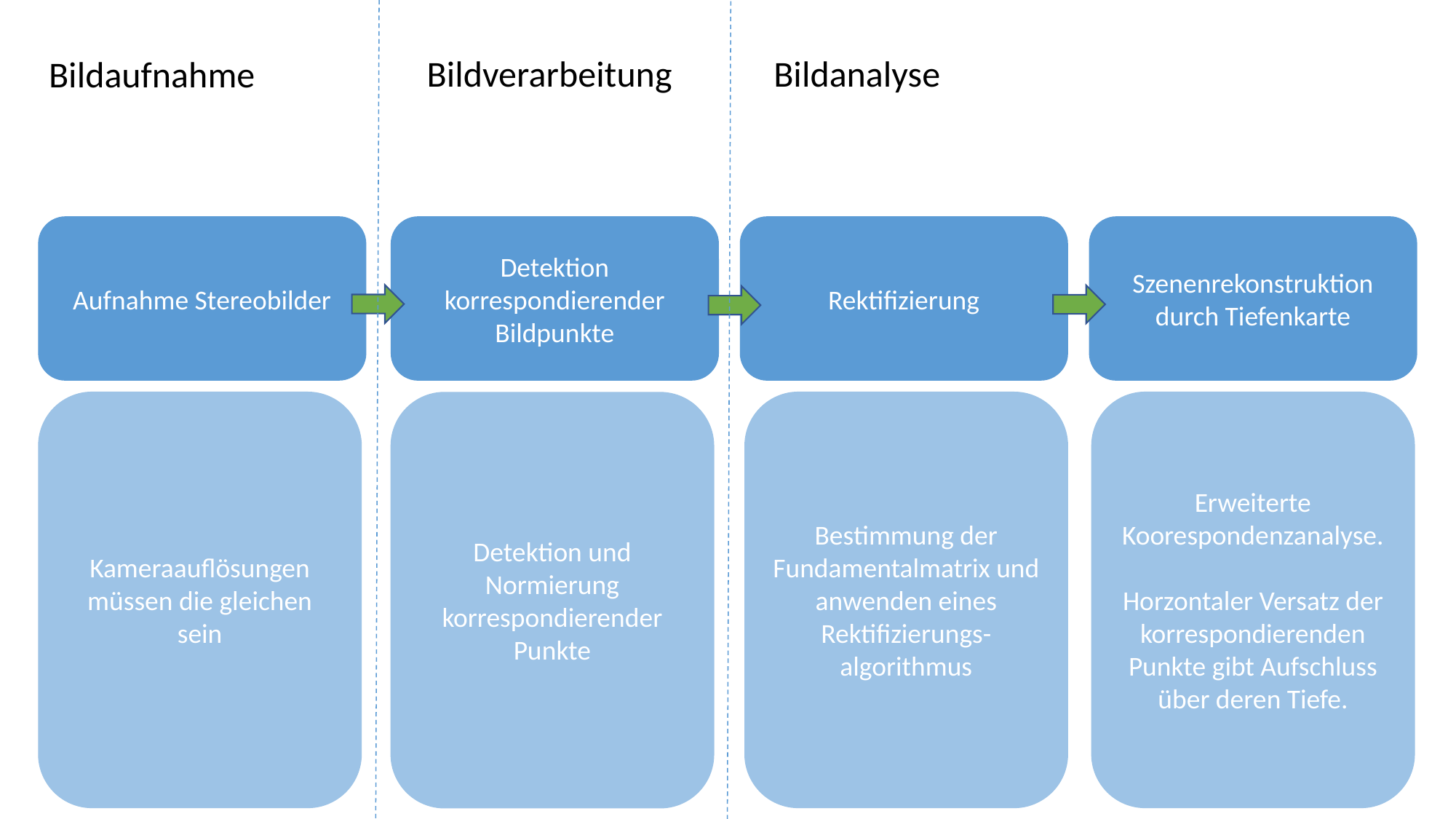

Bildverarbeitung
Bildanalyse
Bildaufnahme
Rektifizierung
Aufnahme Stereobilder
Detektion korrespondierender Bildpunkte
Szenenrekonstruktion durch Tiefenkarte

Bestimmung der Fundamentalmatrix und anwenden eines Rektifizierungs-algorithmus
Erweiterte Koorespondenzanalyse.

Horzontaler Versatz der korrespondierenden Punkte gibt Aufschluss über deren Tiefe.
Kameraauflösungen müssen die gleichen sein
Detektion und Normierung korrespondierender Punkte